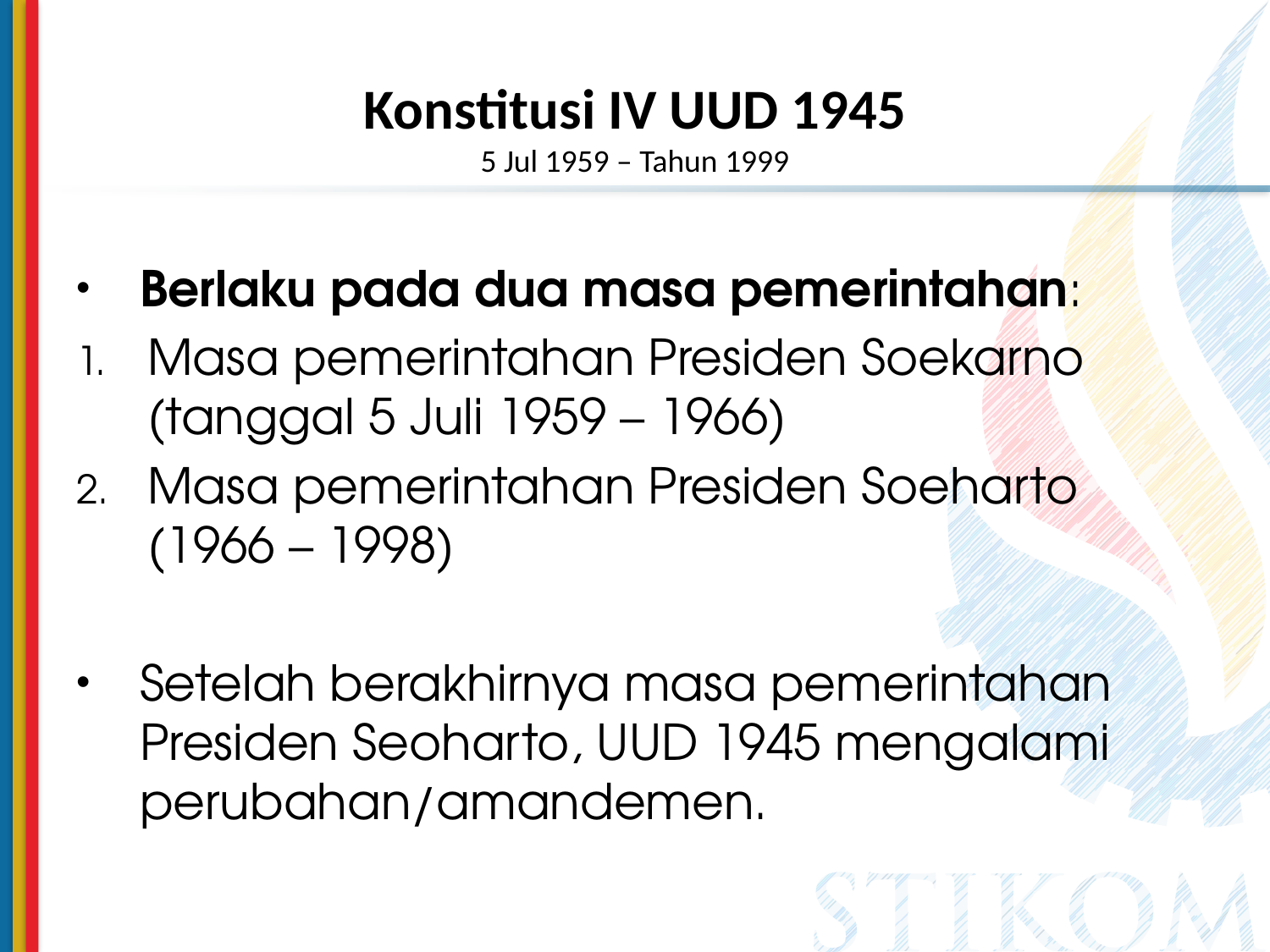

Konstitusi IV UUD 1945
5 Jul 1959 – Tahun 1999

Berlaku pada dua masa pemerintahan:
Masa pemerintahan Presiden Soekarno (tanggal 5 Juli 1959 – 1966)
Masa pemerintahan Presiden Soeharto (1966 – 1998)

Setelah berakhirnya masa pemerintahan Presiden Seoharto, UUD 1945 mengalami perubahan/amandemen.